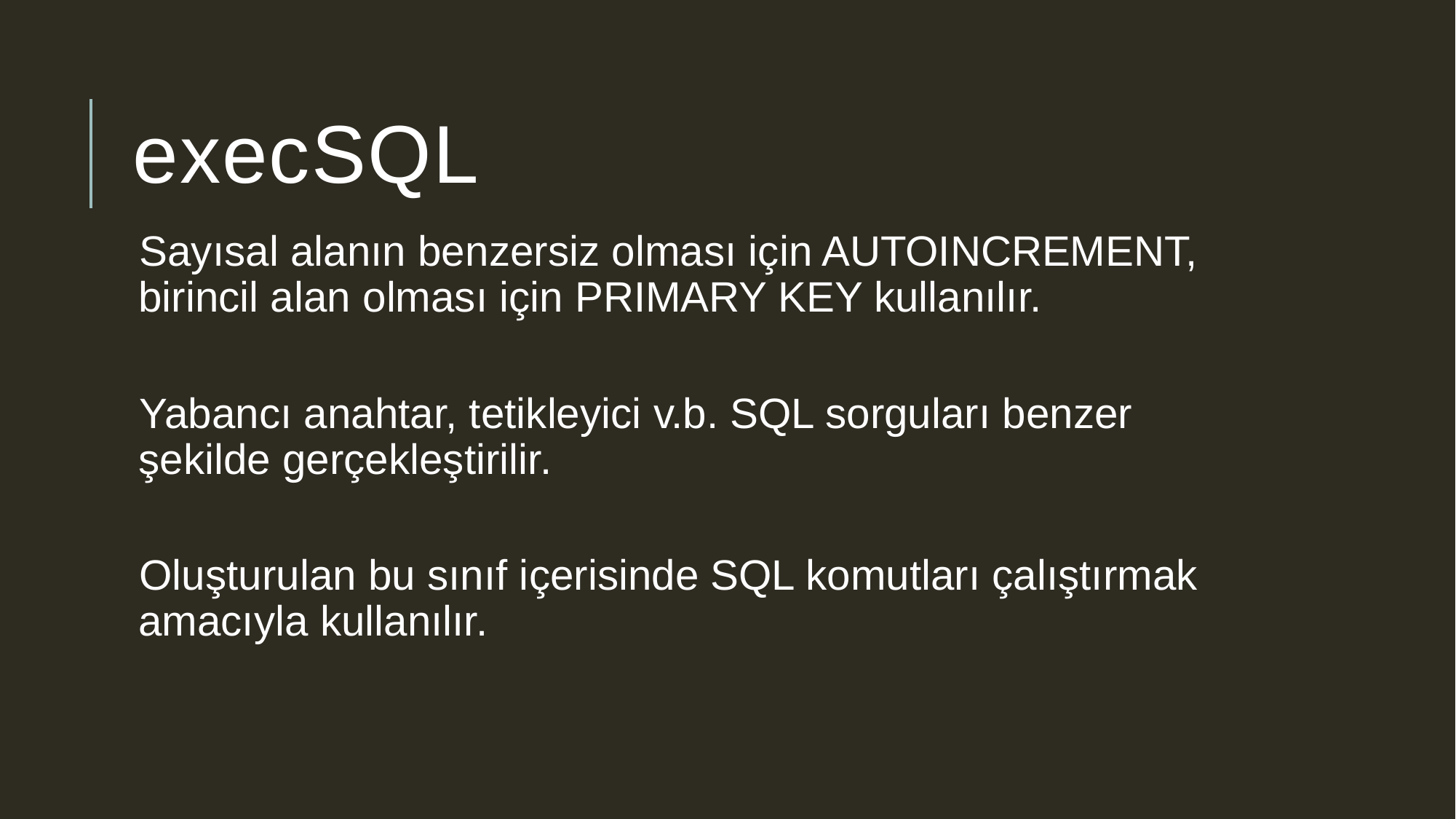

# execSQL
Sayısal alanın benzersiz olması için AUTOINCREMENT, birincil alan olması için PRIMARY KEY kullanılır.

Yabancı anahtar, tetikleyici v.b. SQL sorguları benzer şekilde gerçekleştirilir.

Oluşturulan bu sınıf içerisinde SQL komutları çalıştırmak amacıyla kullanılır.